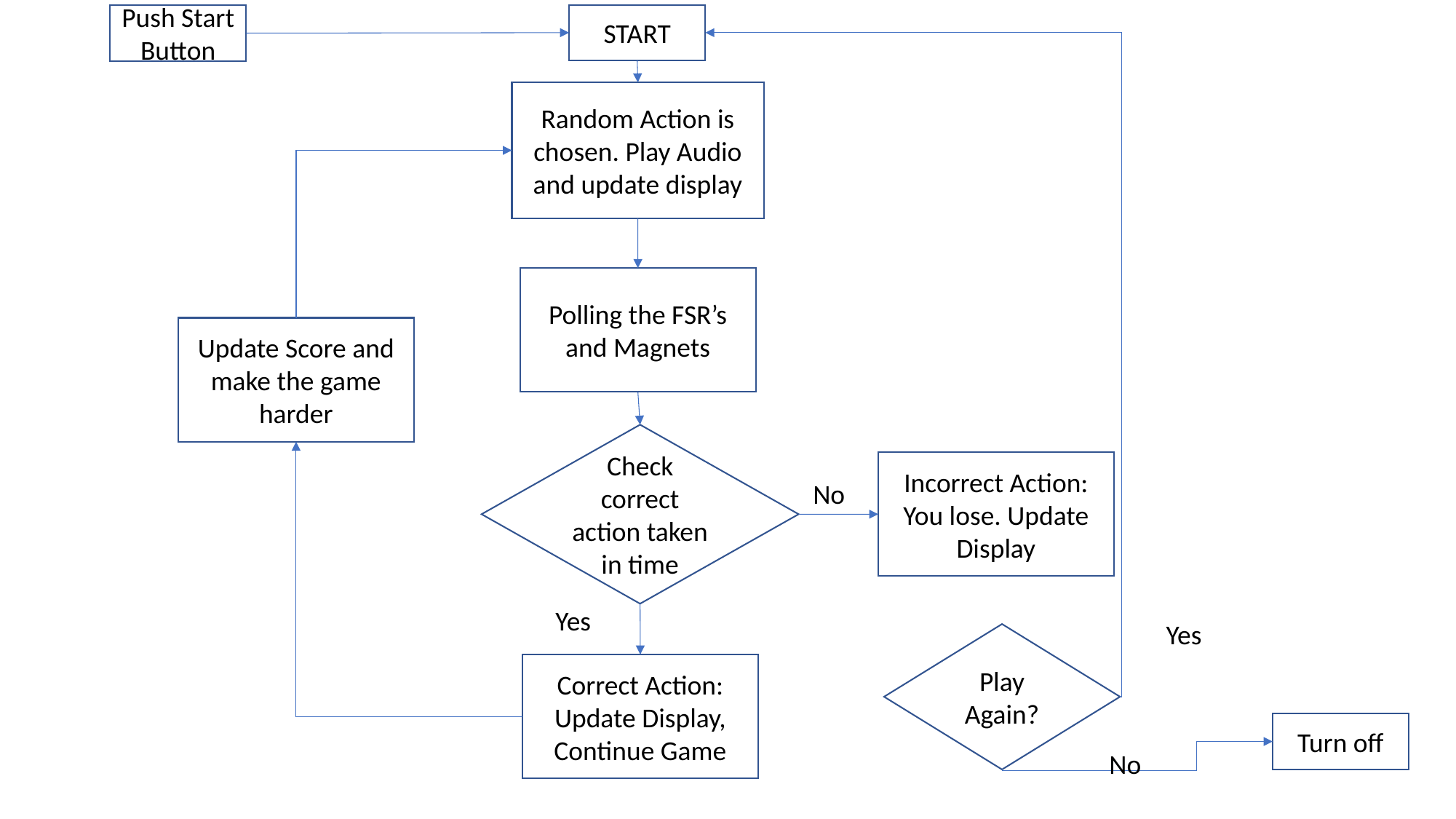

START
Push Start Button
Random Action is chosen. Play Audio and update display
Polling the FSR’s and Magnets
Update Score and make the game harder
Check correct action taken in time
Incorrect Action: You lose. Update Display
No
Yes
Yes
Play Again?
Correct Action:
Update Display, Continue Game
Turn off
No